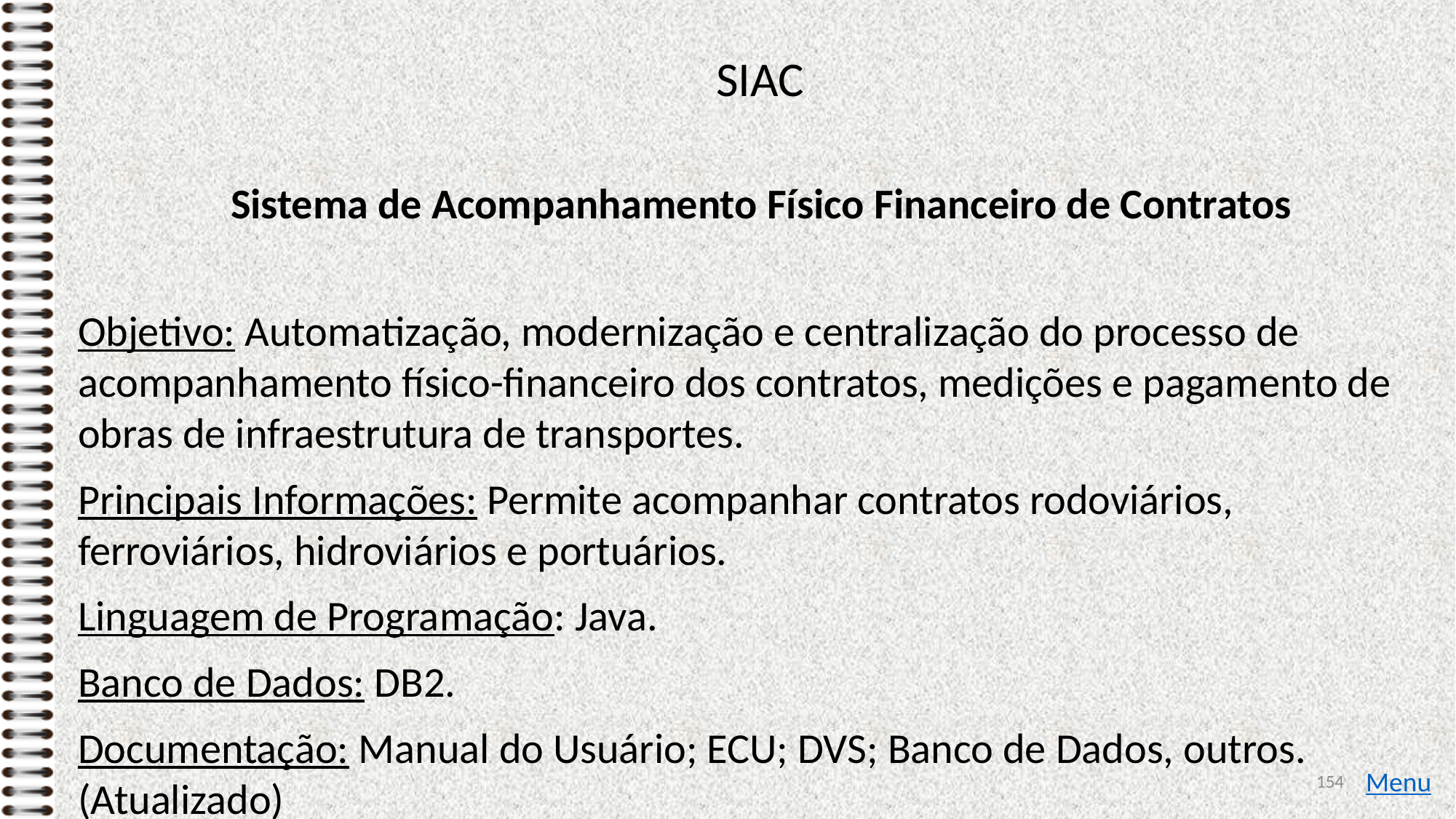

# SIAC

Sistema de Acompanhamento Físico Financeiro de Contratos

Objetivo: Automatização, modernização e centralização do processo de acompanhamento físico-financeiro dos contratos, medições e pagamento de obras de infraestrutura de transportes.
Principais Informações: Permite acompanhar contratos rodoviários, ferroviários, hidroviários e portuários.
Linguagem de Programação: Java.
Banco de Dados: DB2.
Documentação: Manual do Usuário; ECU; DVS; Banco de Dados, outros.  (Atualizado)
154
Menu